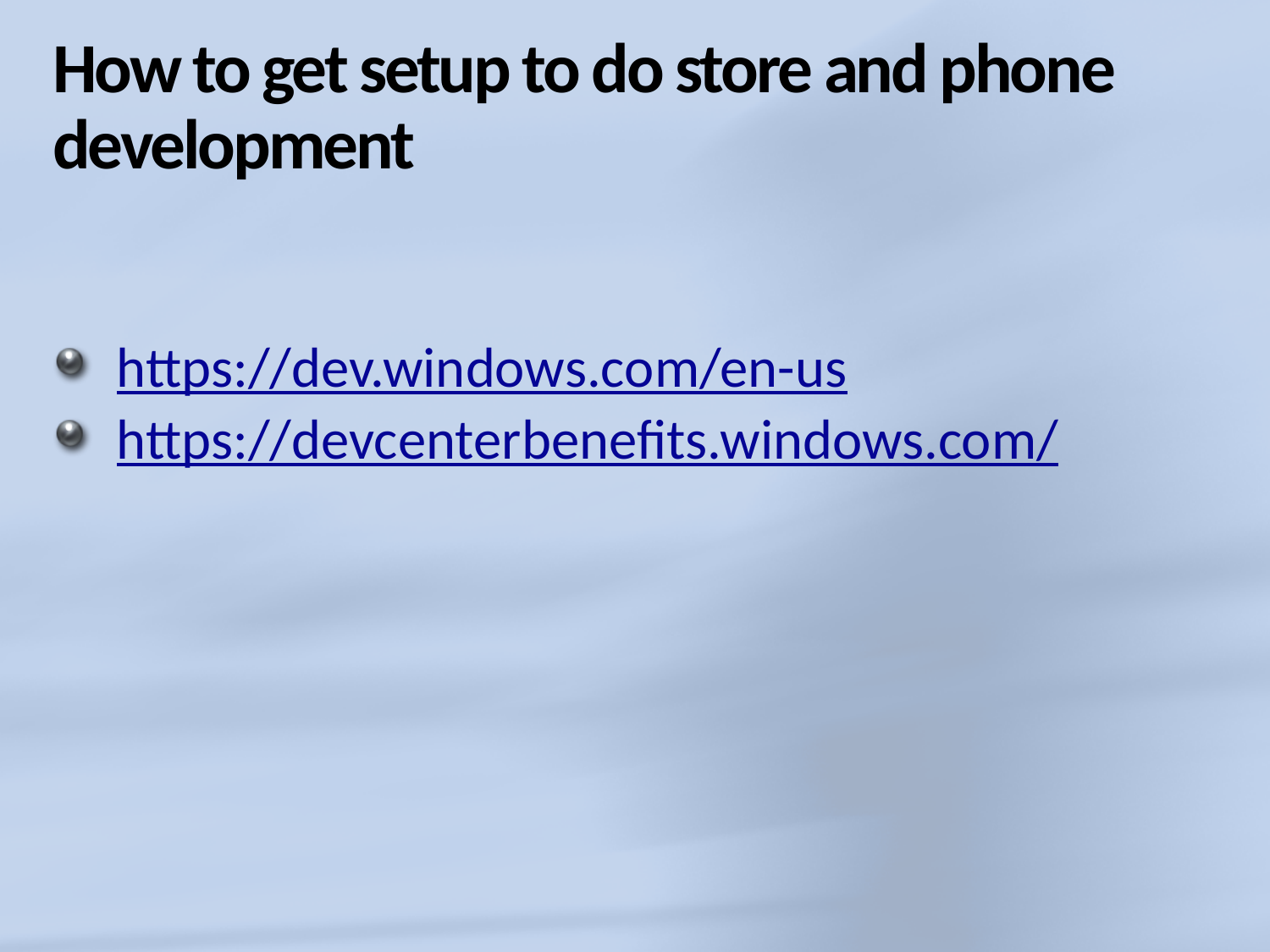

# How to get setup to do store and phone development
https://dev.windows.com/en-us
https://devcenterbenefits.windows.com/